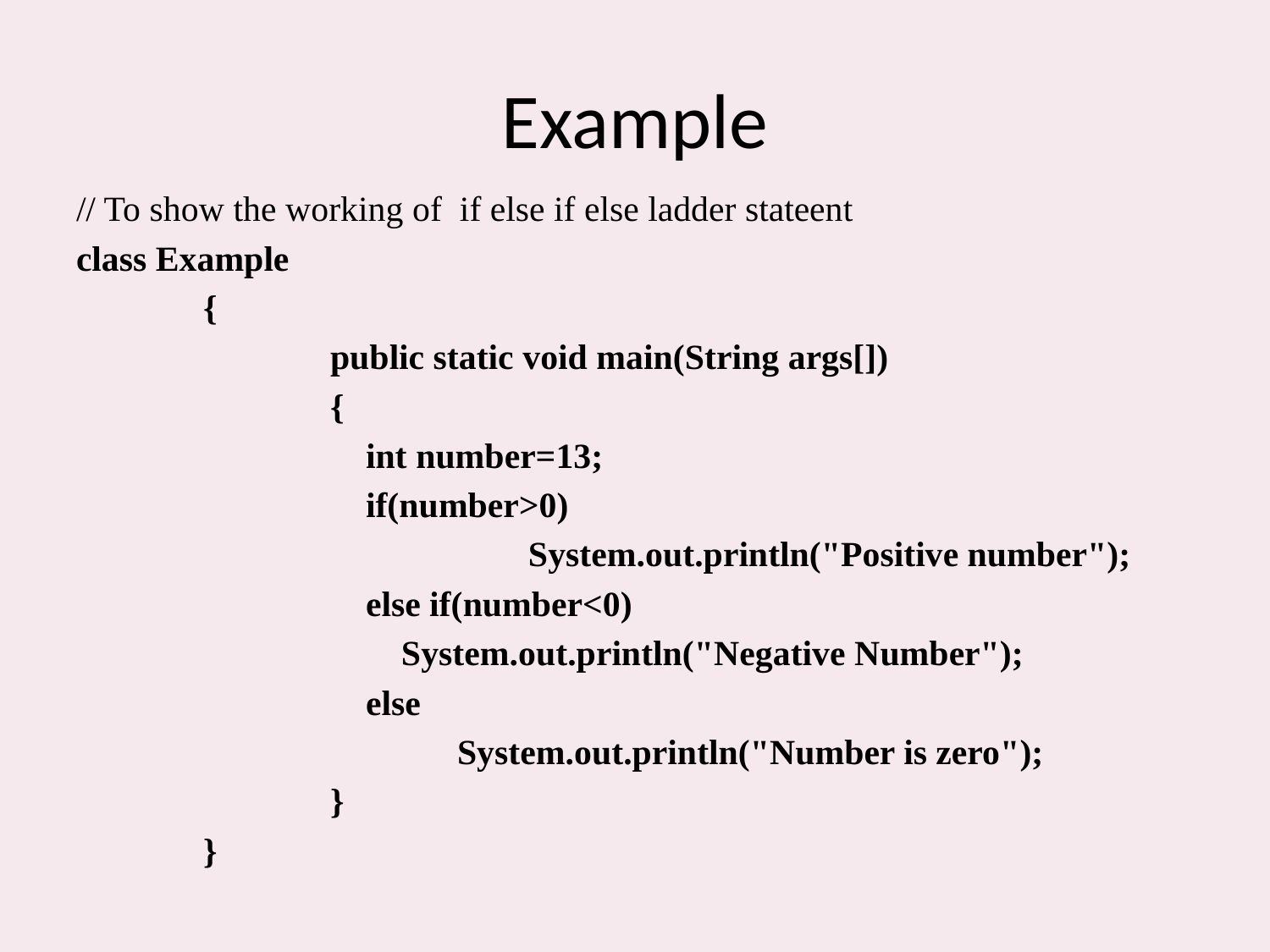

# Example
// To show the working of  if else if else ladder stateent
class Example
	{
		public static void main(String args[])
		{
		    int number=13;
		    if(number>0)
			        System.out.println("Positive number");
		    else if(number<0)
		        System.out.println("Negative Number");
		    else
			System.out.println("Number is zero");
		}
	}